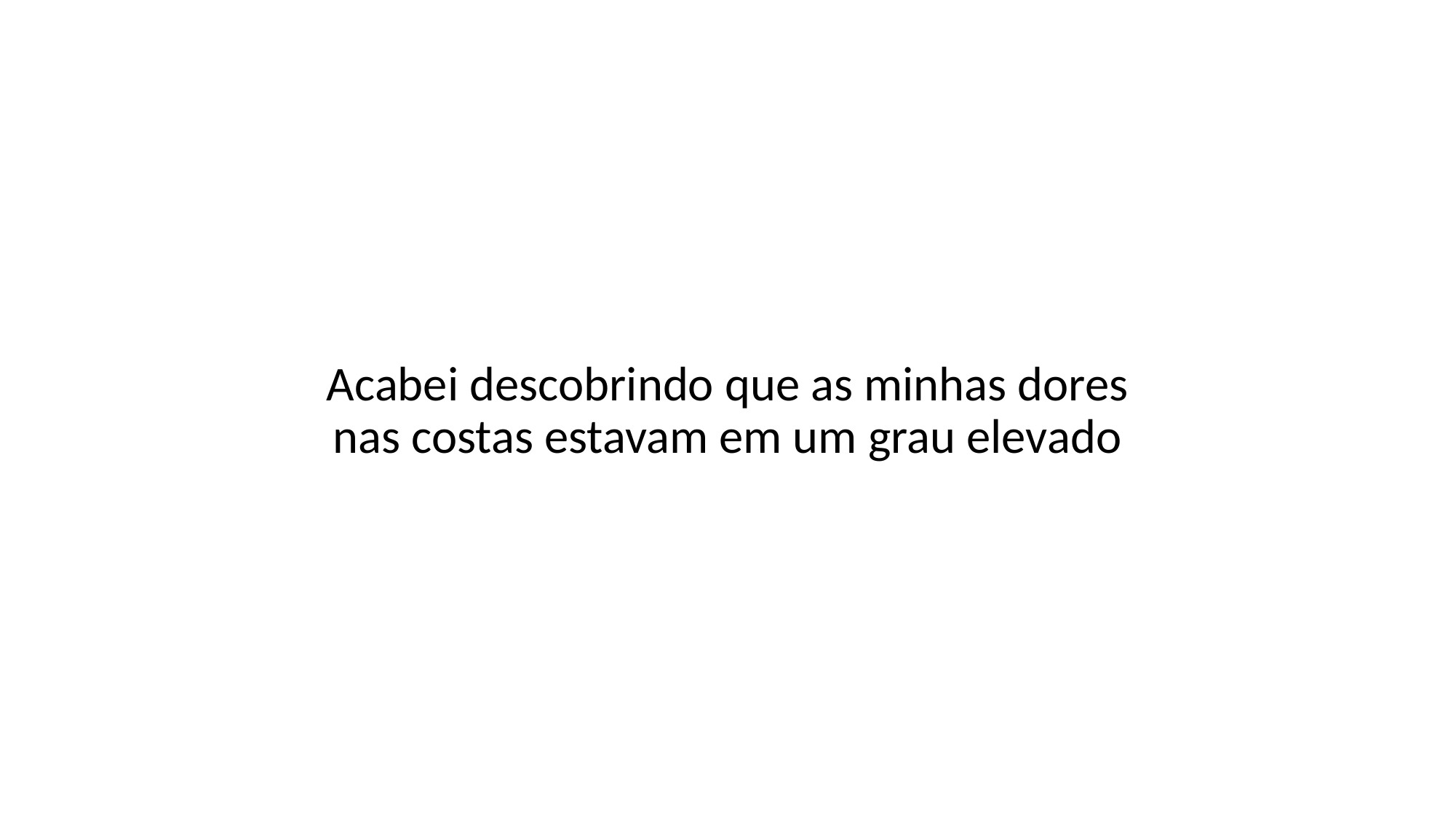

Acabei descobrindo que as minhas dores nas costas estavam em um grau elevado